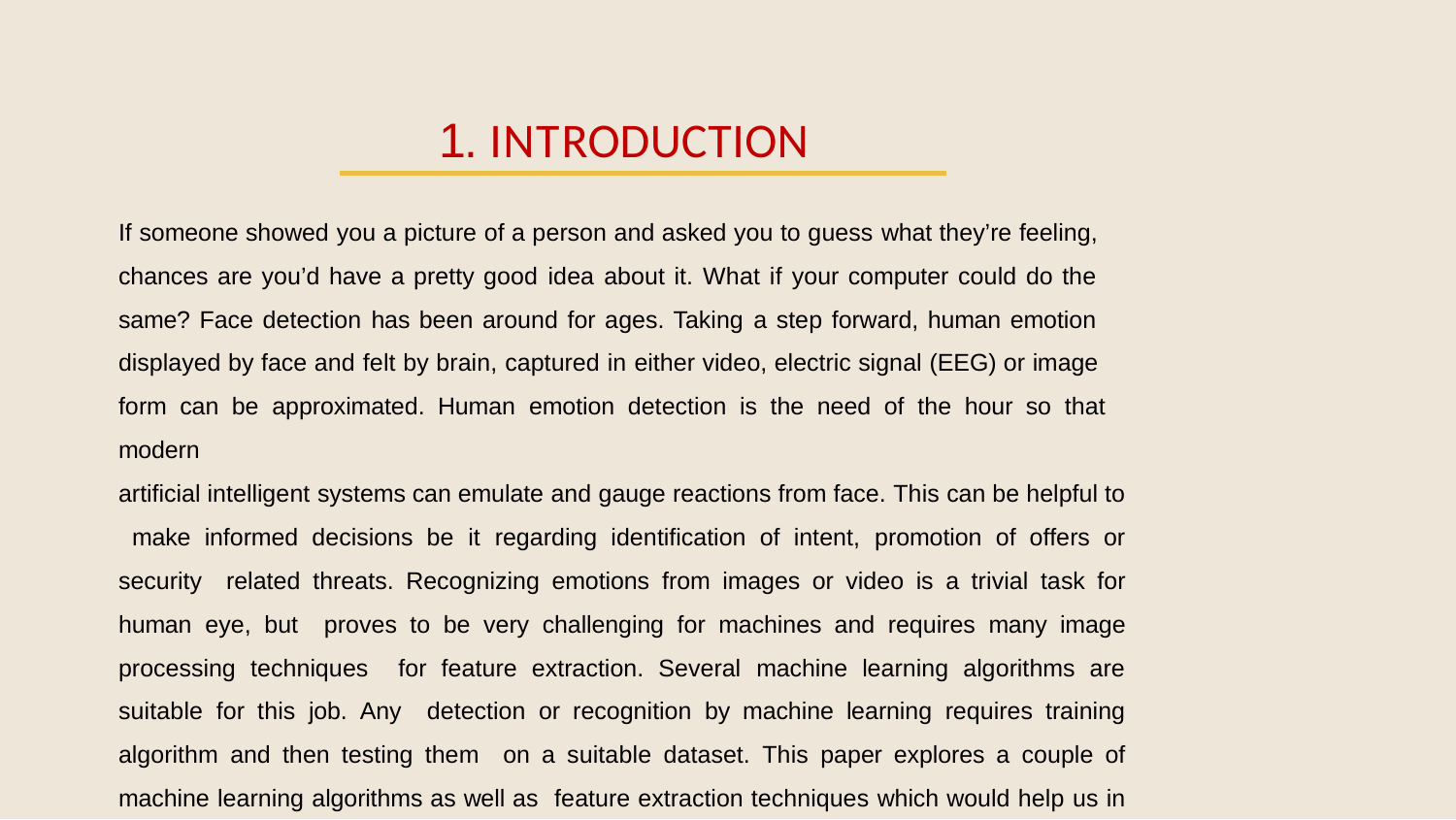

1. INTRODUCTION

If someone showed you a picture of a person and asked you to guess what they’re feeling,  chances are you’d have a pretty good idea about it. What if your computer could do the  same? Face detection has been around for ages. Taking a step forward, human emotion  displayed by face and felt by brain, captured in either video, electric signal (EEG) or image  form can be approximated. Human emotion detection is the need of the hour so that modern
artificial intelligent systems can emulate and gauge reactions from face. This can be helpful to  make informed decisions be it regarding identification of intent, promotion of offers or security  related threats. Recognizing emotions from images or video is a trivial task for human eye, but  proves to be very challenging for machines and requires many image processing techniques  for feature extraction. Several machine learning algorithms are suitable for this job. Any  detection or recognition by machine learning requires training algorithm and then testing them  on a suitable dataset. This paper explores a couple of machine learning algorithms as well as  feature extraction techniques which would help us in accurate identification of the human  emotion.